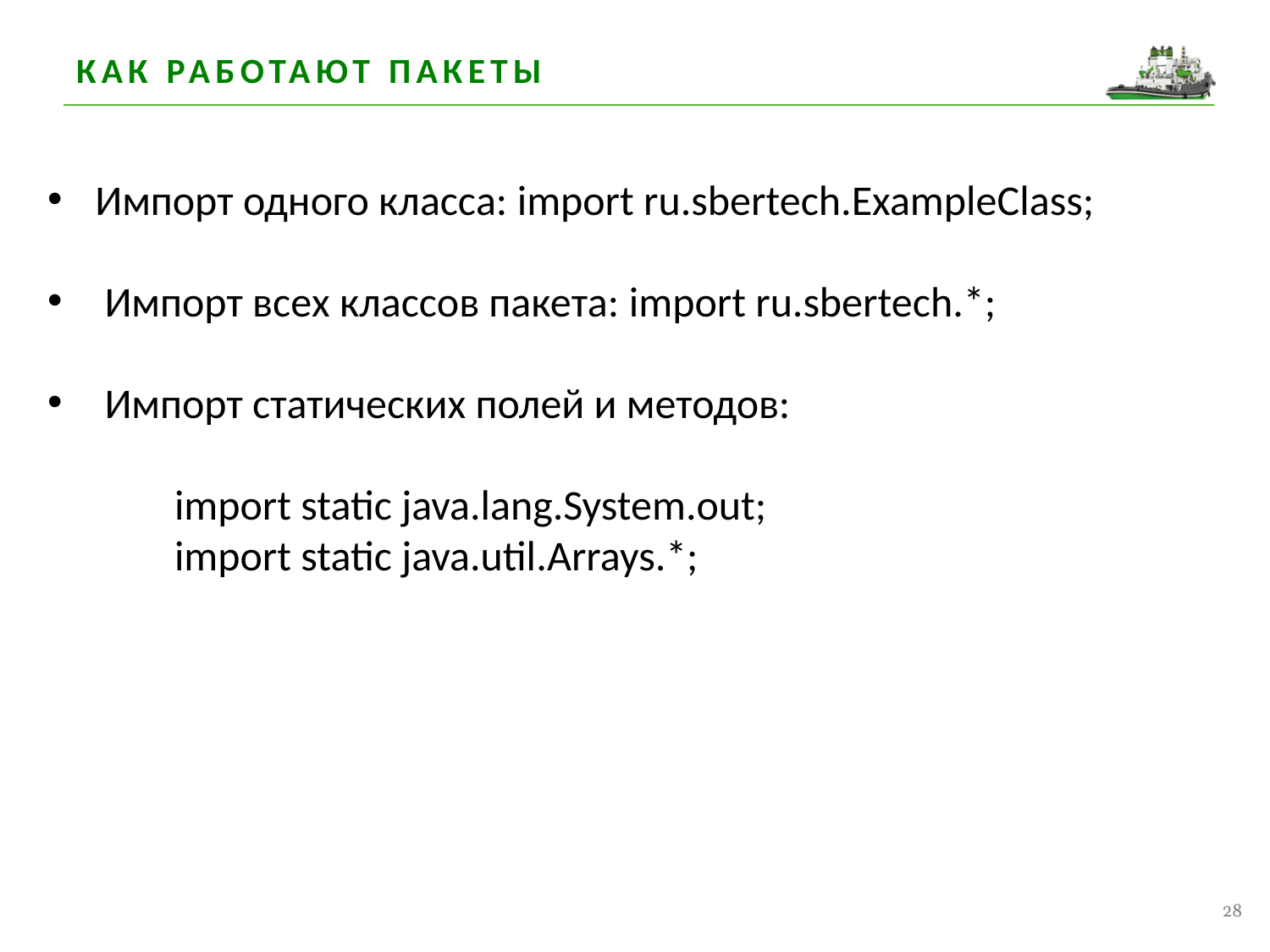

# Как работают пакеты
Импорт одного класса: import ru.sbertech.ExampleClass;
 Импорт всех классов пакета: import ru.sbertech.*;
 Импорт статических полей и методов:
	import static java.lang.System.out;
	import static java.util.Arrays.*;

28